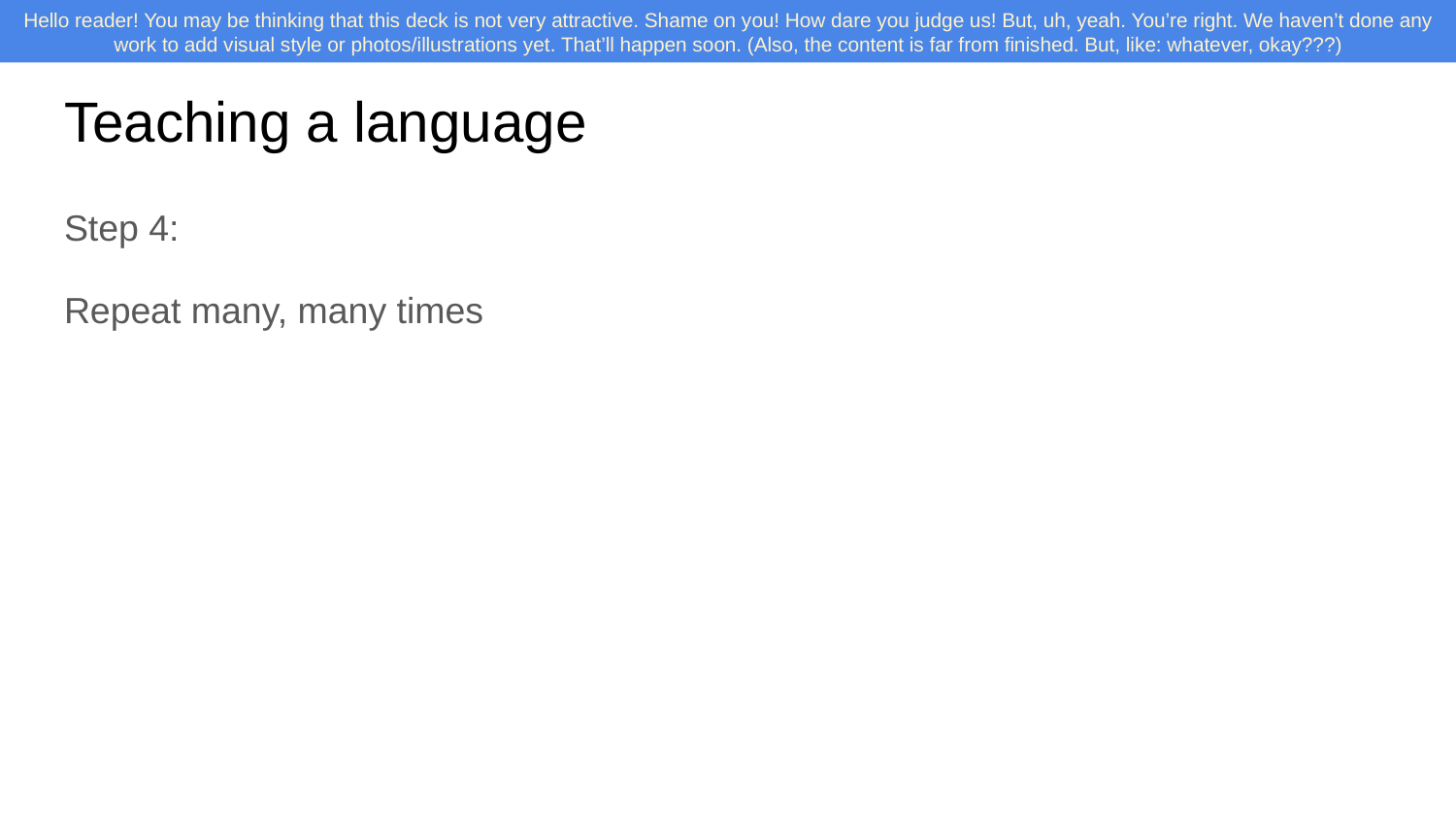

# Teaching a language
Step 4:
Repeat many, many times